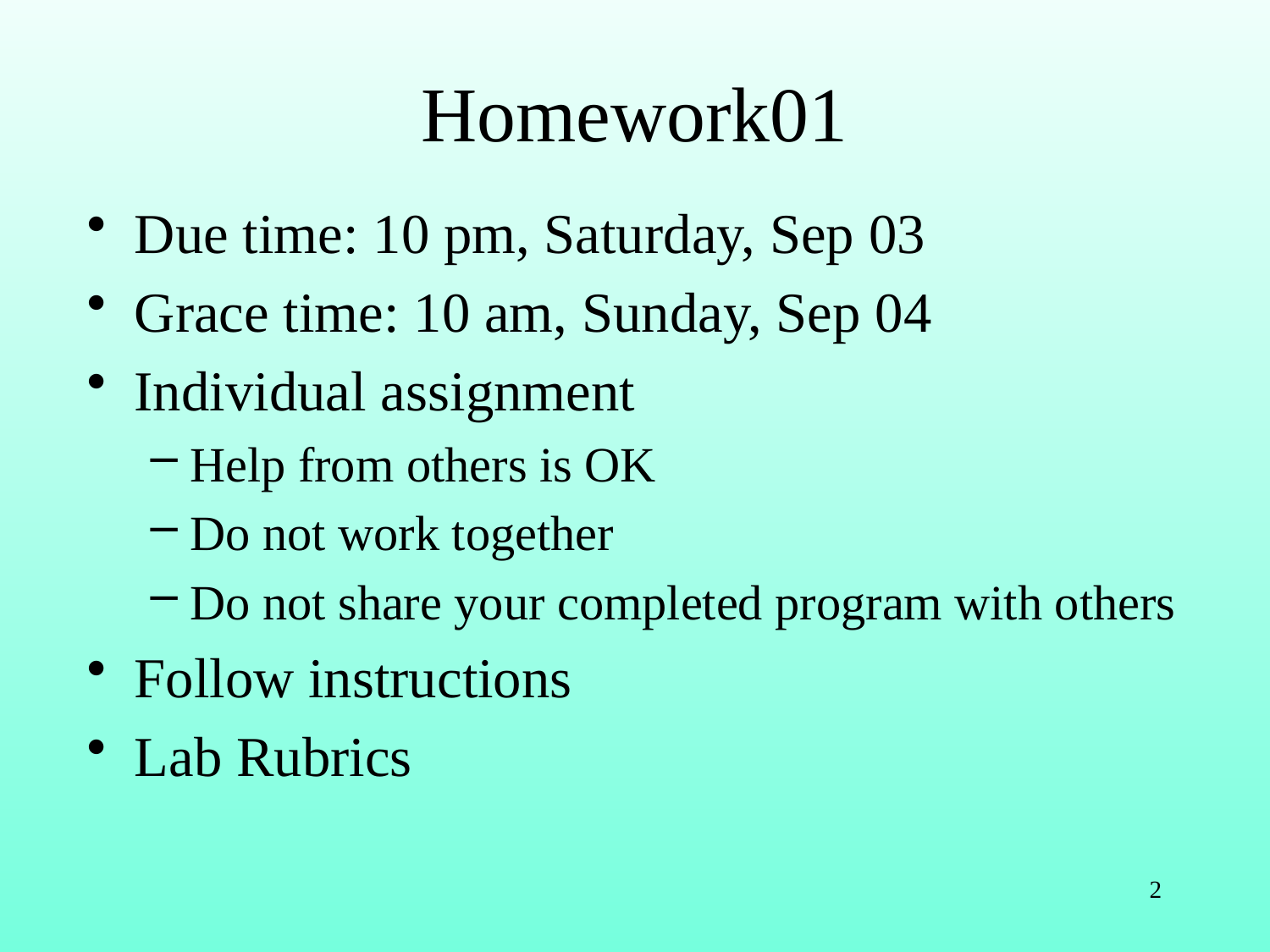

# Homework01
Due time: 10 pm, Saturday, Sep 03
Grace time: 10 am, Sunday, Sep 04
Individual assignment
Help from others is OK
Do not work together
Do not share your completed program with others
Follow instructions
Lab Rubrics

2